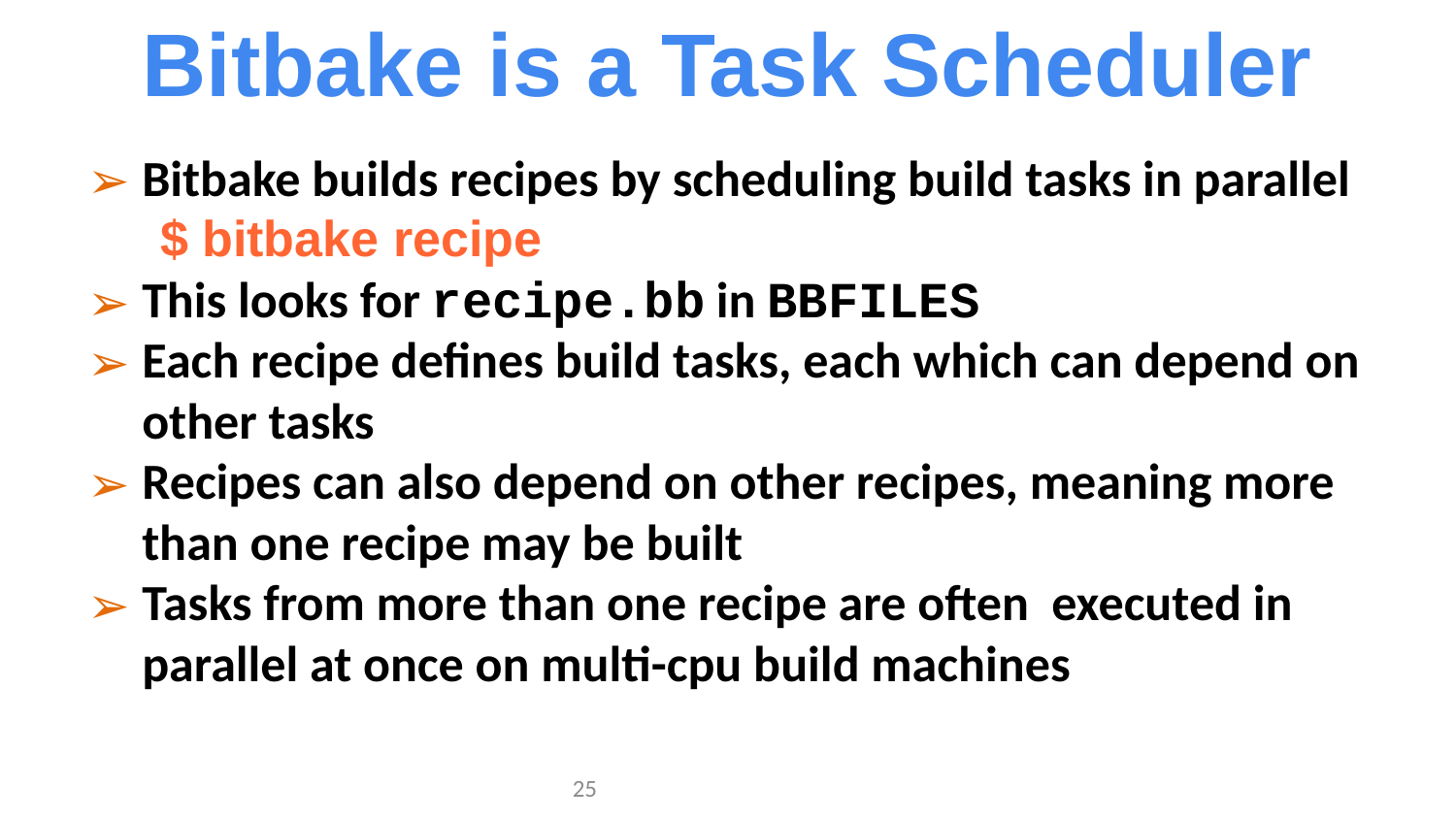

Bitbake is a Task Scheduler
Bitbake builds recipes by scheduling build tasks in parallel
$ bitbake recipe
This looks for recipe.bb in BBFILES
Each recipe defines build tasks, each which can depend on other tasks
Recipes can also depend on other recipes, meaning more than one recipe may be built
Tasks from more than one recipe are often  executed in parallel at once on multi-cpu build machines
25